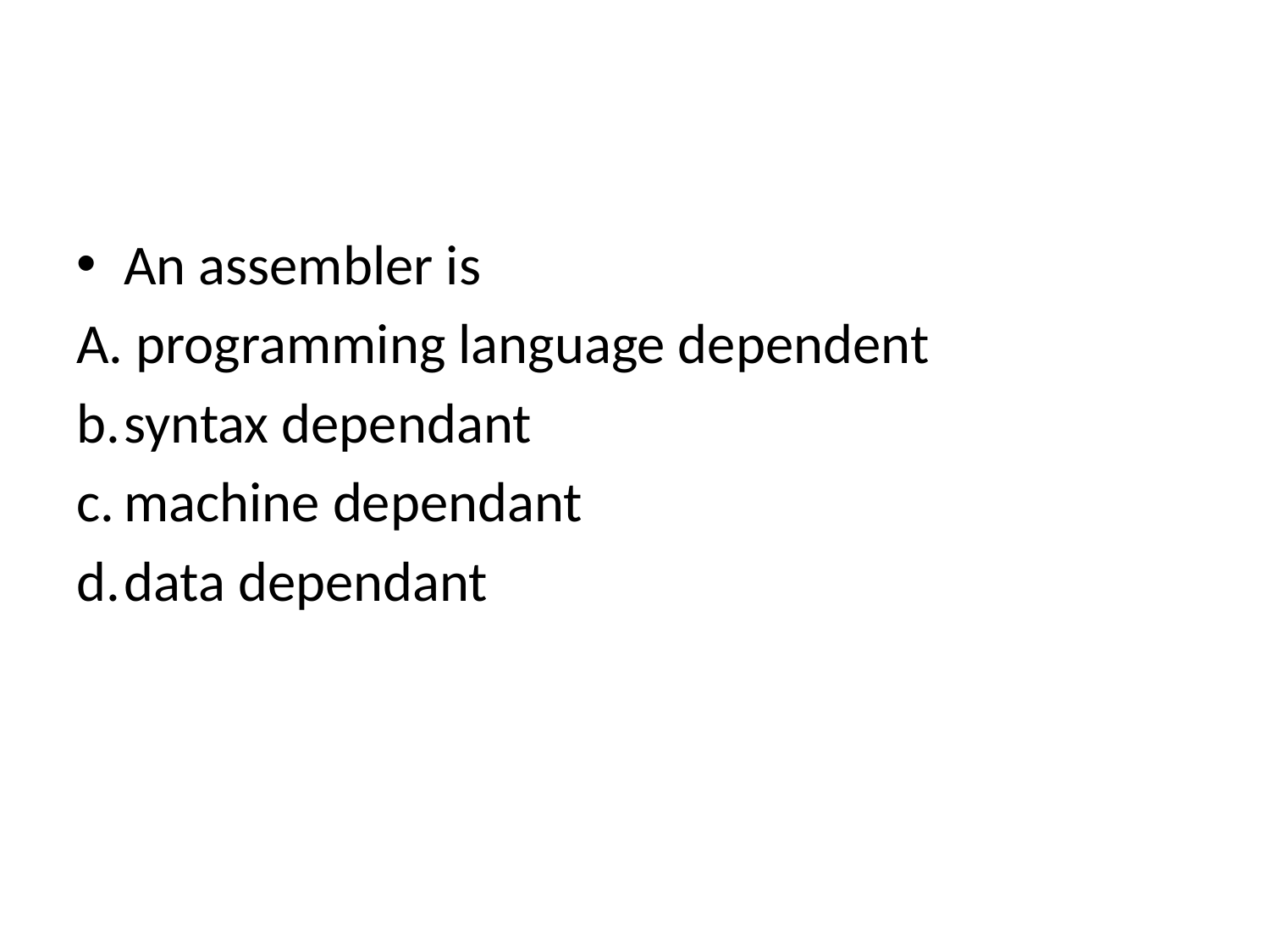

#
An assembler is
A. programming language dependent
b.	syntax dependant
c.	machine dependant
d.	data dependant